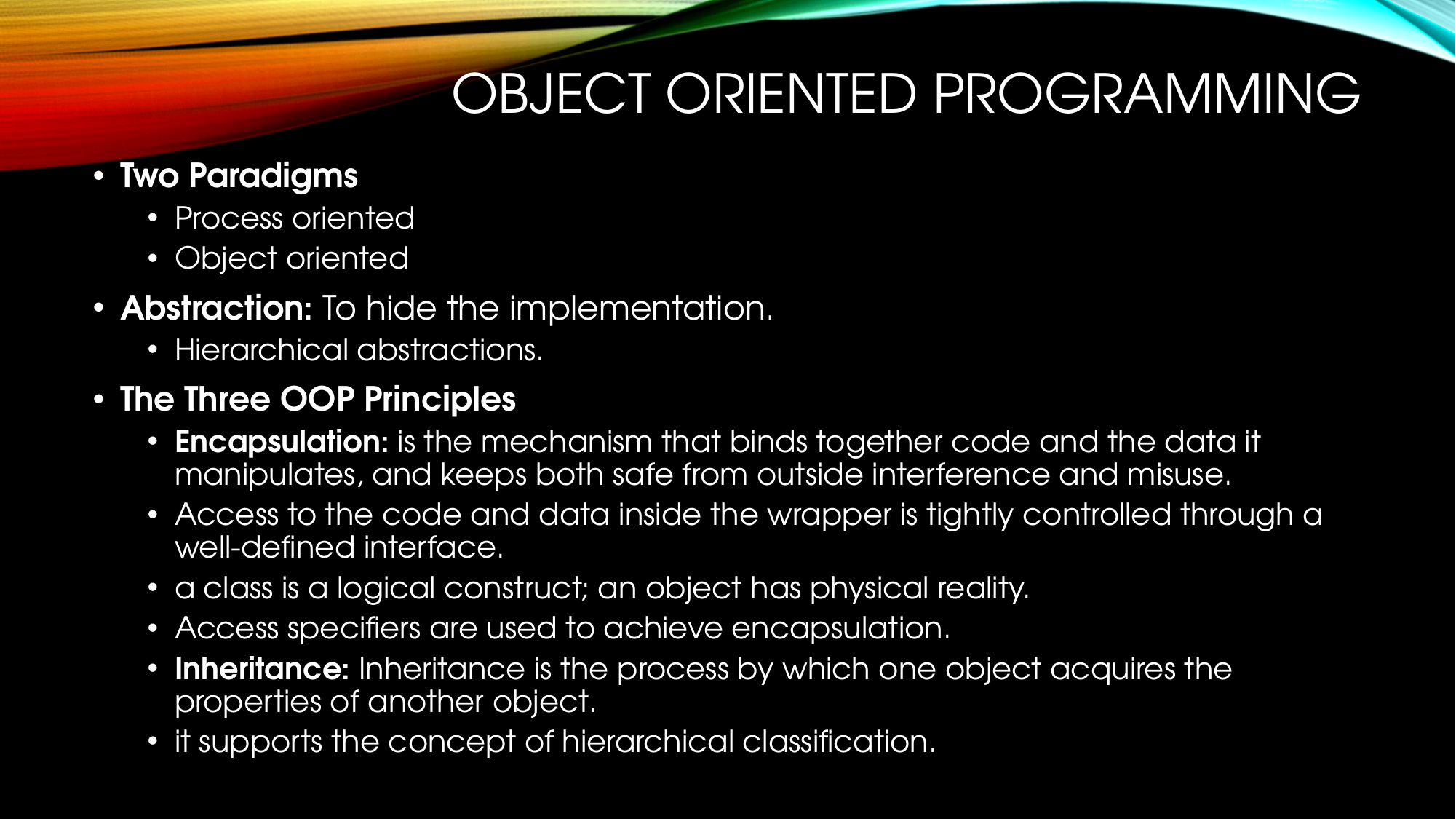

# Object oriented programming
Two Paradigms
Process oriented
Object oriented
Abstraction: To hide the implementation.
Hierarchical abstractions.
The Three OOP Principles
Encapsulation: is the mechanism that binds together code and the data it manipulates, and keeps both safe from outside interference and misuse.
Access to the code and data inside the wrapper is tightly controlled through a well-defined interface.
a class is a logical construct; an object has physical reality.
Access specifiers are used to achieve encapsulation.
Inheritance: Inheritance is the process by which one object acquires the properties of another object.
it supports the concept of hierarchical classification.